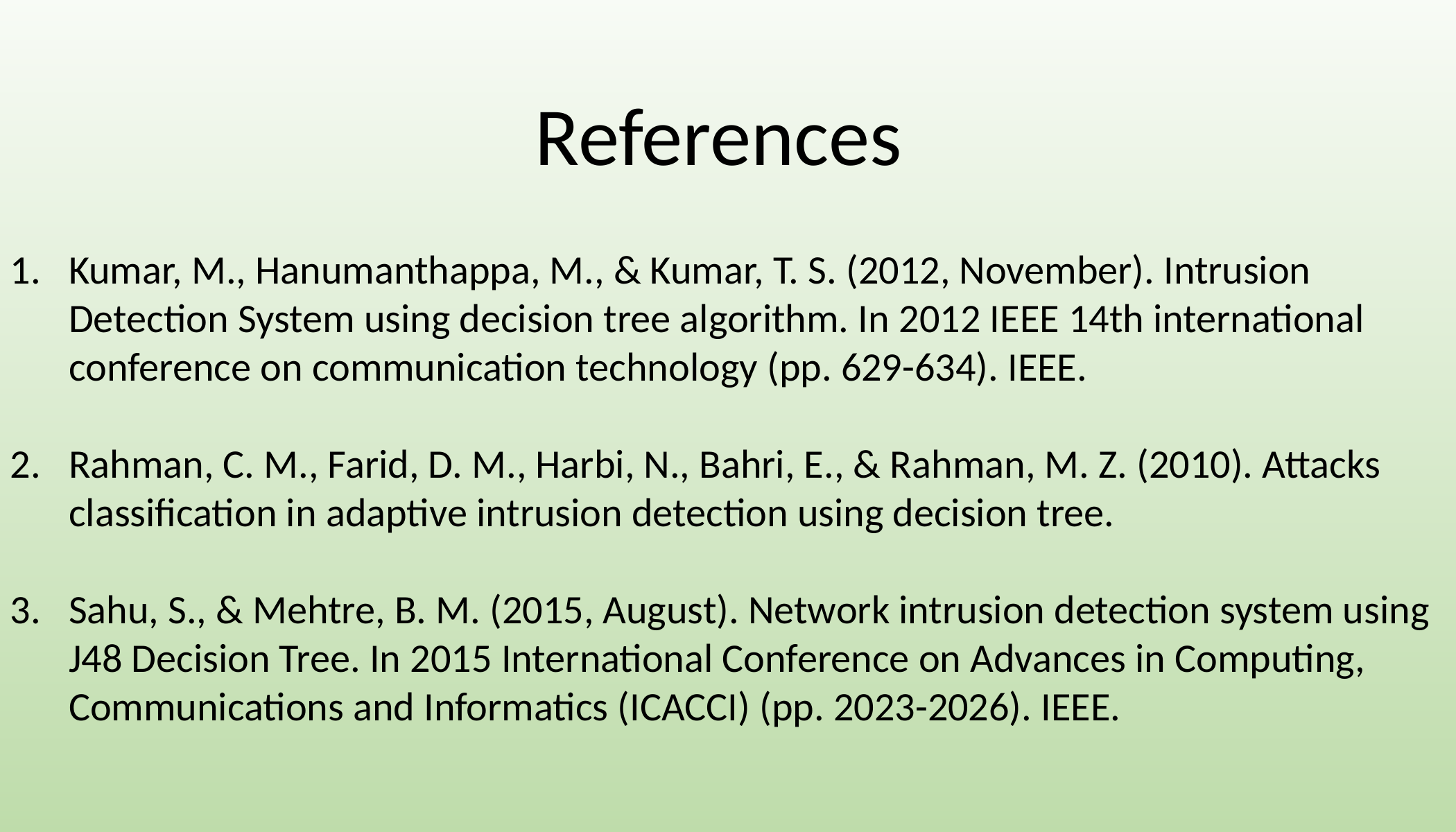

References
Kumar, M., Hanumanthappa, M., & Kumar, T. S. (2012, November). Intrusion Detection System using decision tree algorithm. In 2012 IEEE 14th international conference on communication technology (pp. 629-634). IEEE.

Rahman, C. M., Farid, D. M., Harbi, N., Bahri, E., & Rahman, M. Z. (2010). Attacks classification in adaptive intrusion detection using decision tree.

Sahu, S., & Mehtre, B. M. (2015, August). Network intrusion detection system using J48 Decision Tree. In 2015 International Conference on Advances in Computing, Communications and Informatics (ICACCI) (pp. 2023-2026). IEEE.